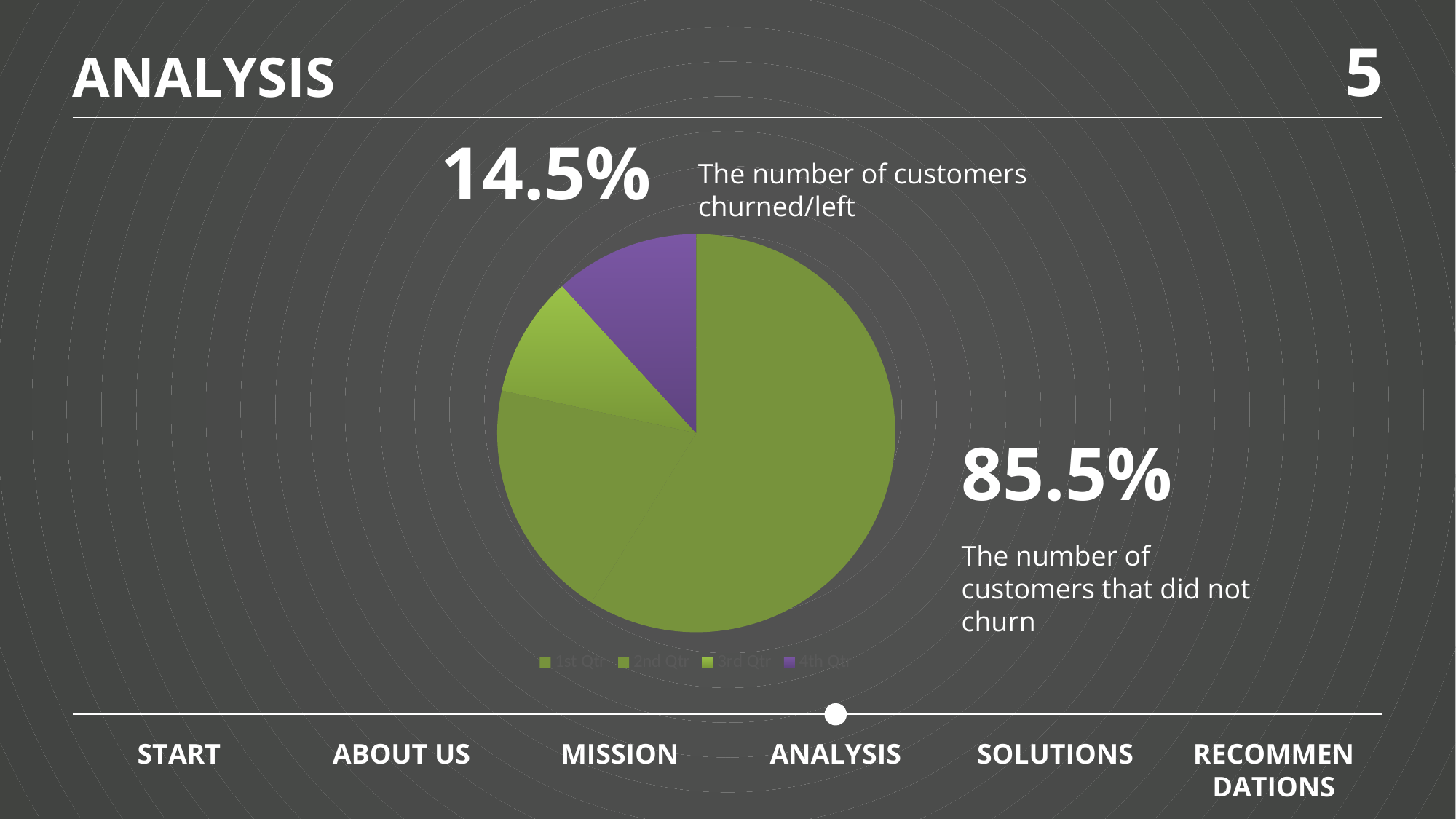

5
# ANALYSIS
14.5%
The number of customers churned/left

### Chart

| Category | Sales |
|---|---|
| 1st Qtr | 6.0 |
| 2nd Qtr | 2.0 |
| 3rd Qtr | 1.0 |
| 4th Qtr | 1.2 |
85.5%
The number of customers that did not churn

START
ABOUT US
MISSION
ANALYSIS
SOLUTIONS
RECOMMENDATIONS